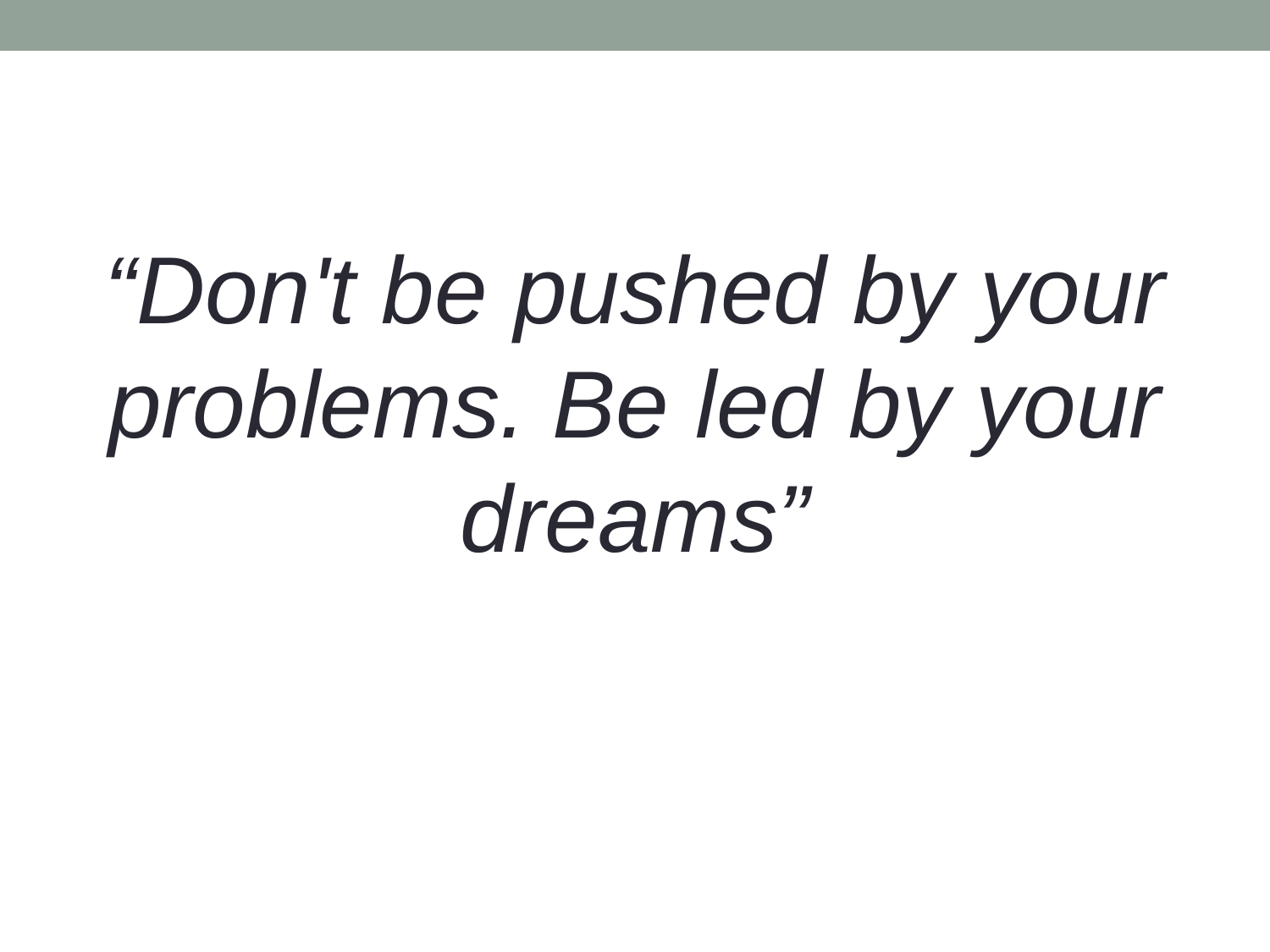

“Don't be pushed by your problems. Be led by your dreams”